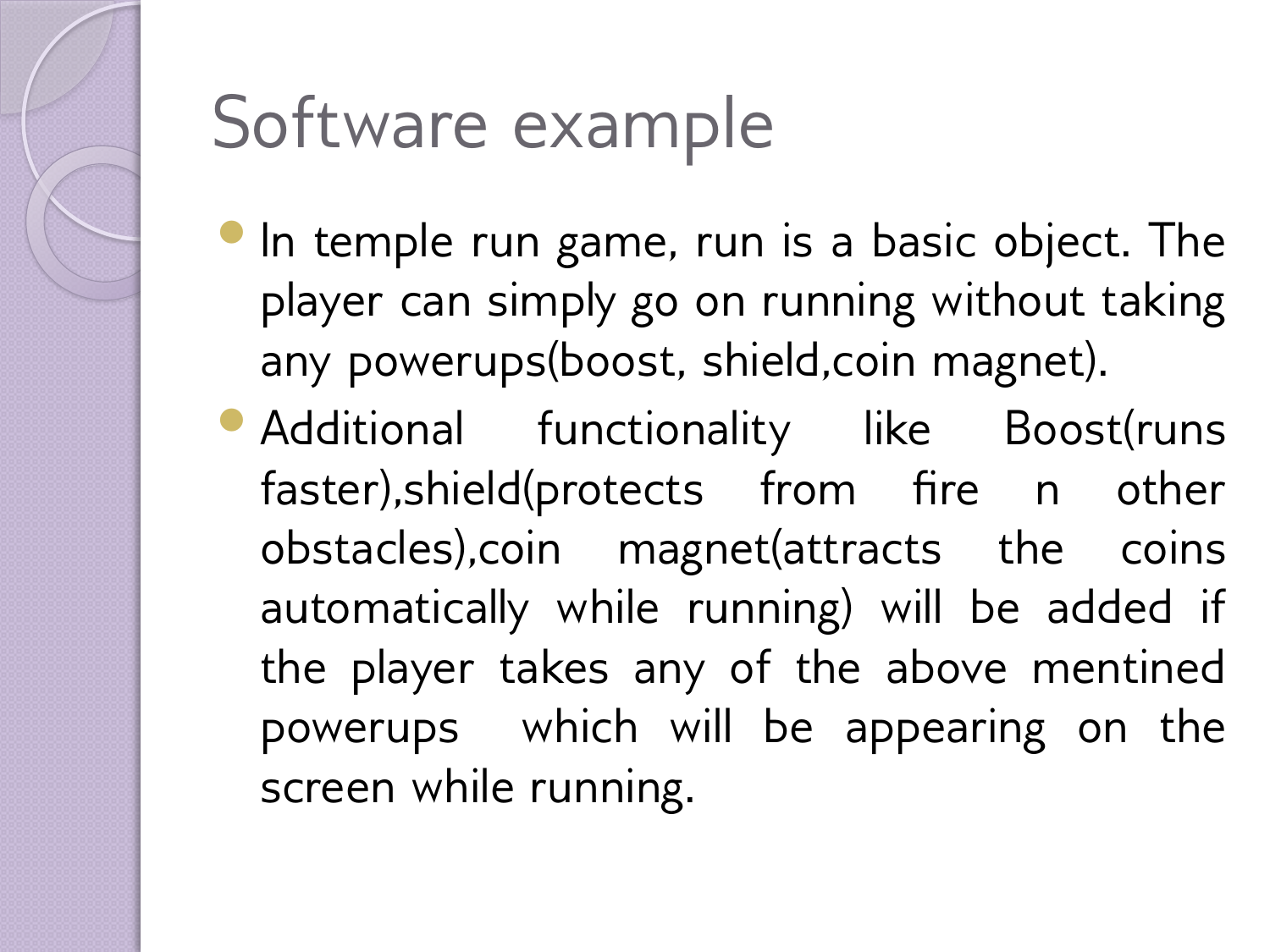

# Software example
In temple run game, run is a basic object. The player can simply go on running without taking any powerups(boost, shield,coin magnet).
Additional functionality like Boost(runs faster),shield(protects from fire n other obstacles),coin magnet(attracts the coins automatically while running) will be added if the player takes any of the above mentined powerups  which will be appearing on the screen while running.